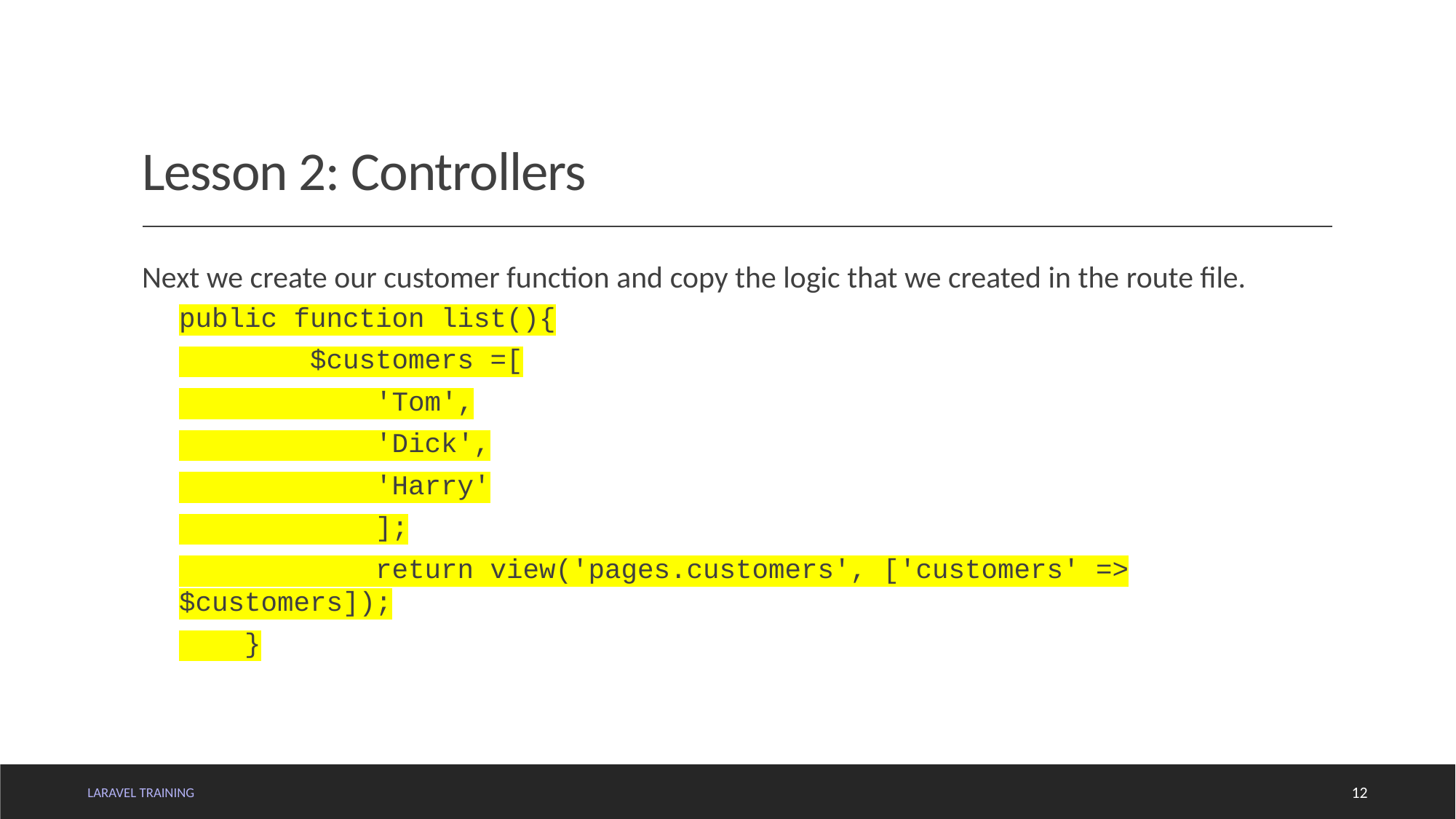

# Lesson 2: Controllers
Next we create our customer function and copy the logic that we created in the route file.
public function list(){
        $customers =[
            'Tom',
            'Dick',
            'Harry'
            ];
            return view('pages.customers', ['customers' => $customers]);
    }

LARAVEL TRAINING
12